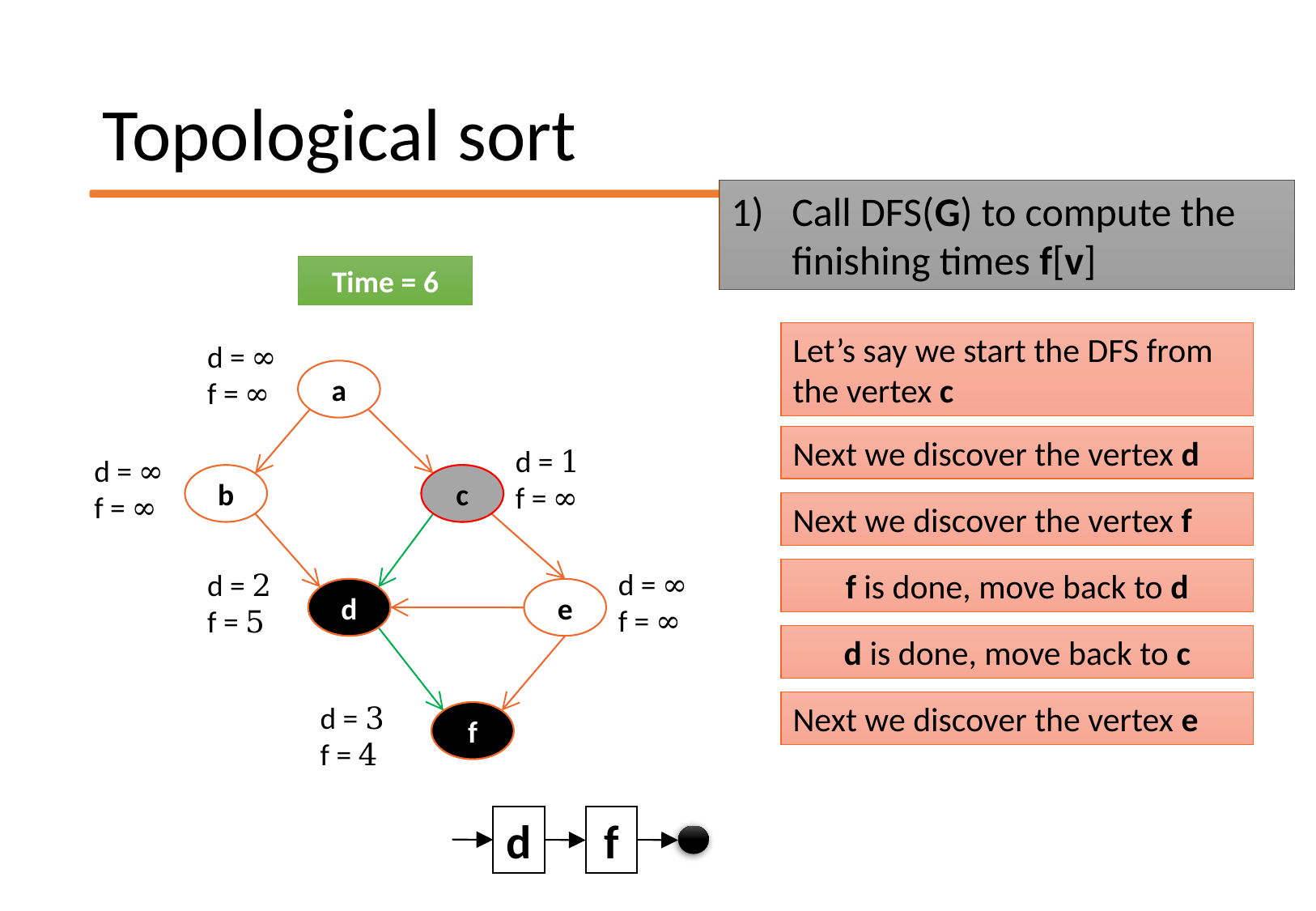

# Topological sort
Call DFS(G) to compute the finishing times f[v]
Time = 5
Time = 6
Let’s say we start the DFS from the vertex c
d = ∞
f = ∞
a
Next we discover the vertex d
d = 1
f = ∞
d = ∞
f = ∞
b
c
c
Next we discover the vertex f
f is done, move back to d
d = ∞
f = ∞
d = 2
f = 5
d
d
e
d is done, move back to c
Next we discover the vertex e
d = 3
f = 4
f
f
d
f